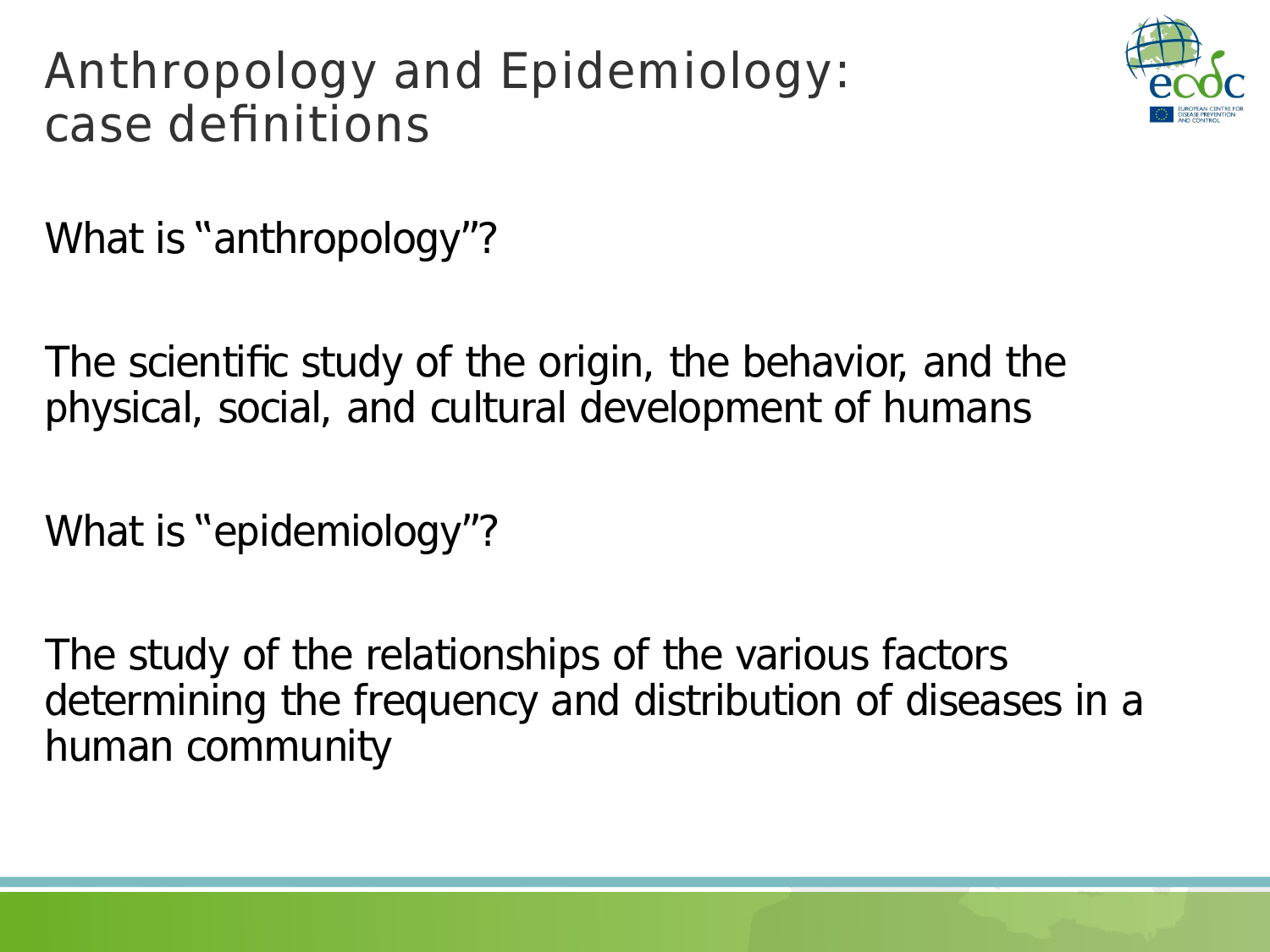

# Anthropology and Epidemiology: case definitions
What is “anthropology”?

The scientific study of the origin, the behavior, and the physical, social, and cultural development of humans

What is “epidemiology”?

The study of the relationships of the various factors determining the frequency and distribution of diseases in a human community